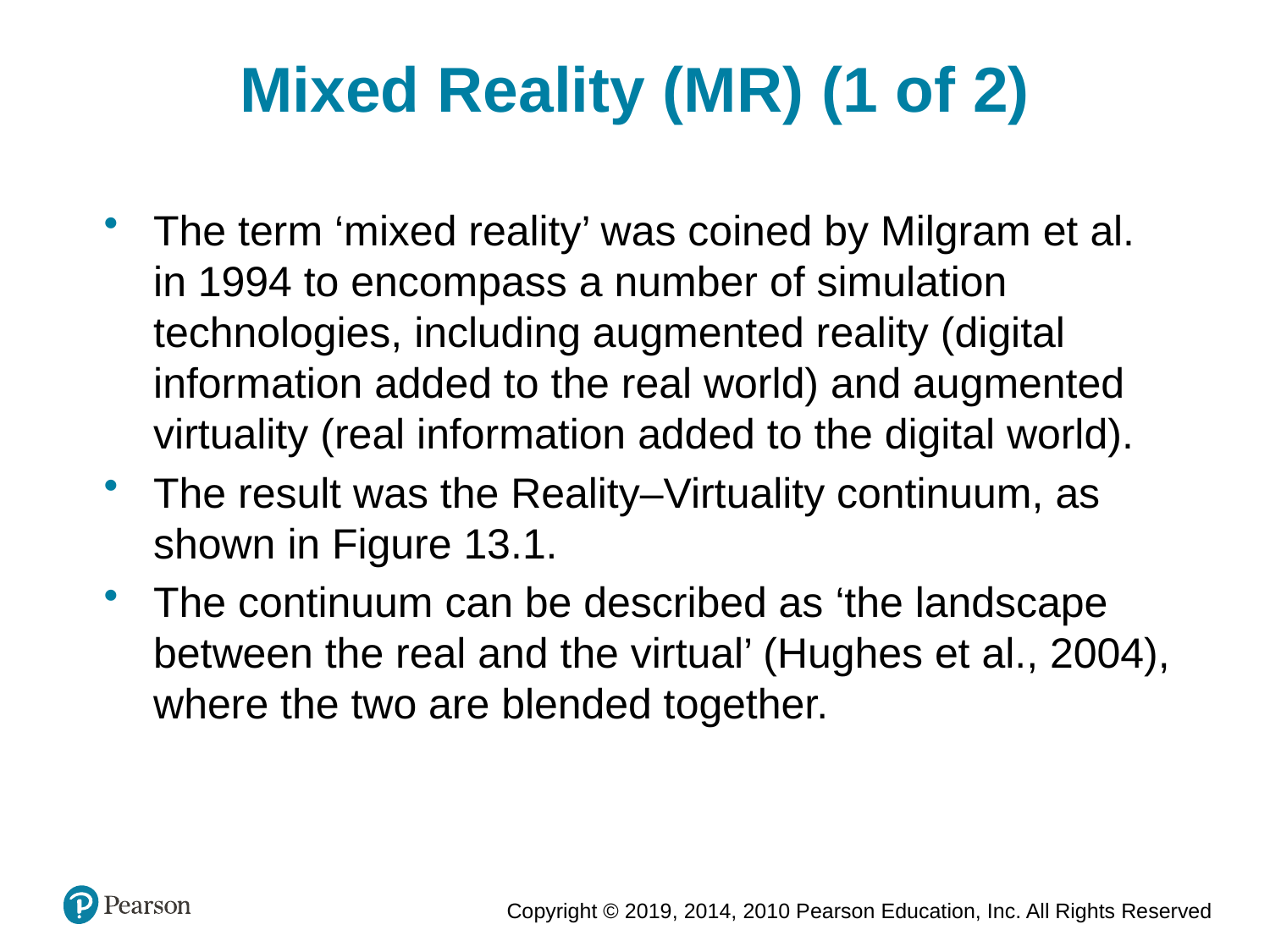

Mixed Reality (MR) (1 of 2)
The term ‘mixed reality’ was coined by Milgram et al. in 1994 to encompass a number of simulation technologies, including augmented reality (digital information added to the real world) and augmented virtuality (real information added to the digital world).
The result was the Reality–Virtuality continuum, as shown in Figure 13.1.
The continuum can be described as ‘the landscape between the real and the virtual’ (Hughes et al., 2004), where the two are blended together.